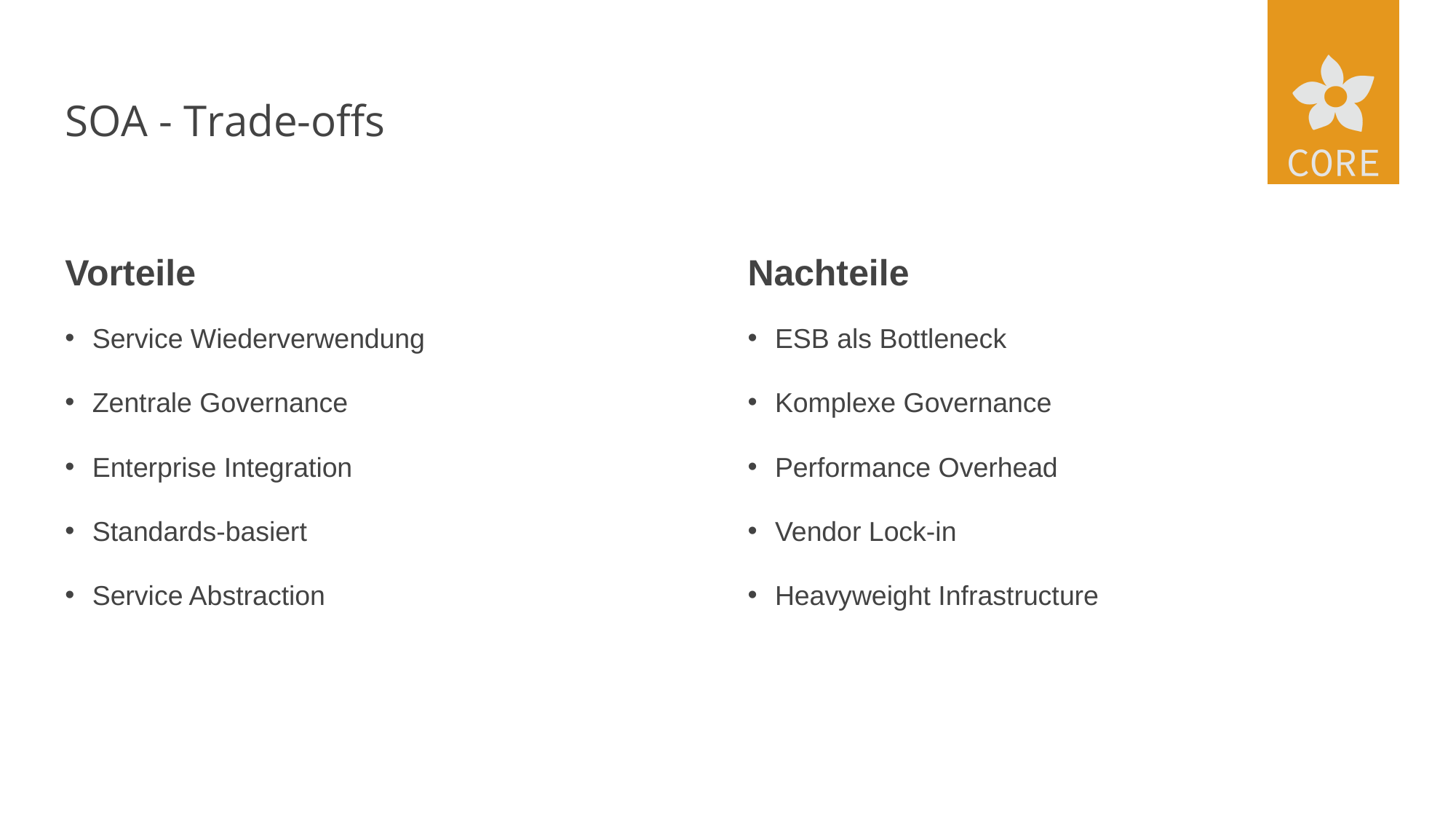

# SOA - Trade-offs
Vorteile
Nachteile
Service Wiederverwendung
Zentrale Governance
Enterprise Integration
Standards-basiert
Service Abstraction
ESB als Bottleneck
Komplexe Governance
Performance Overhead
Vendor Lock-in
Heavyweight Infrastructure